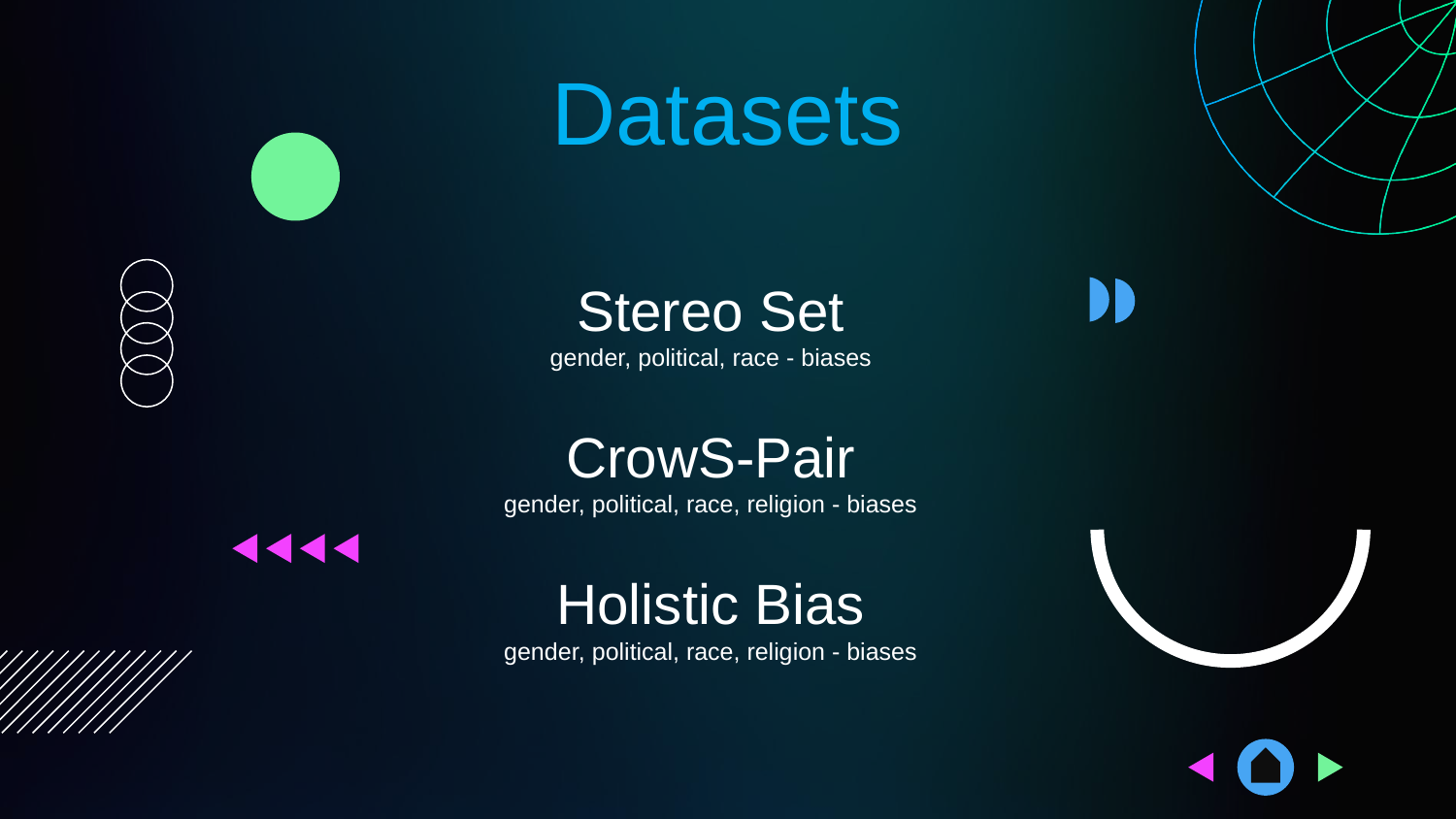

Datasets

Stereo Set
gender, political, race - biases

CrowS-Pair
gender, political, race, religion - biases

Holistic Bias
gender, political, race, religion - biases